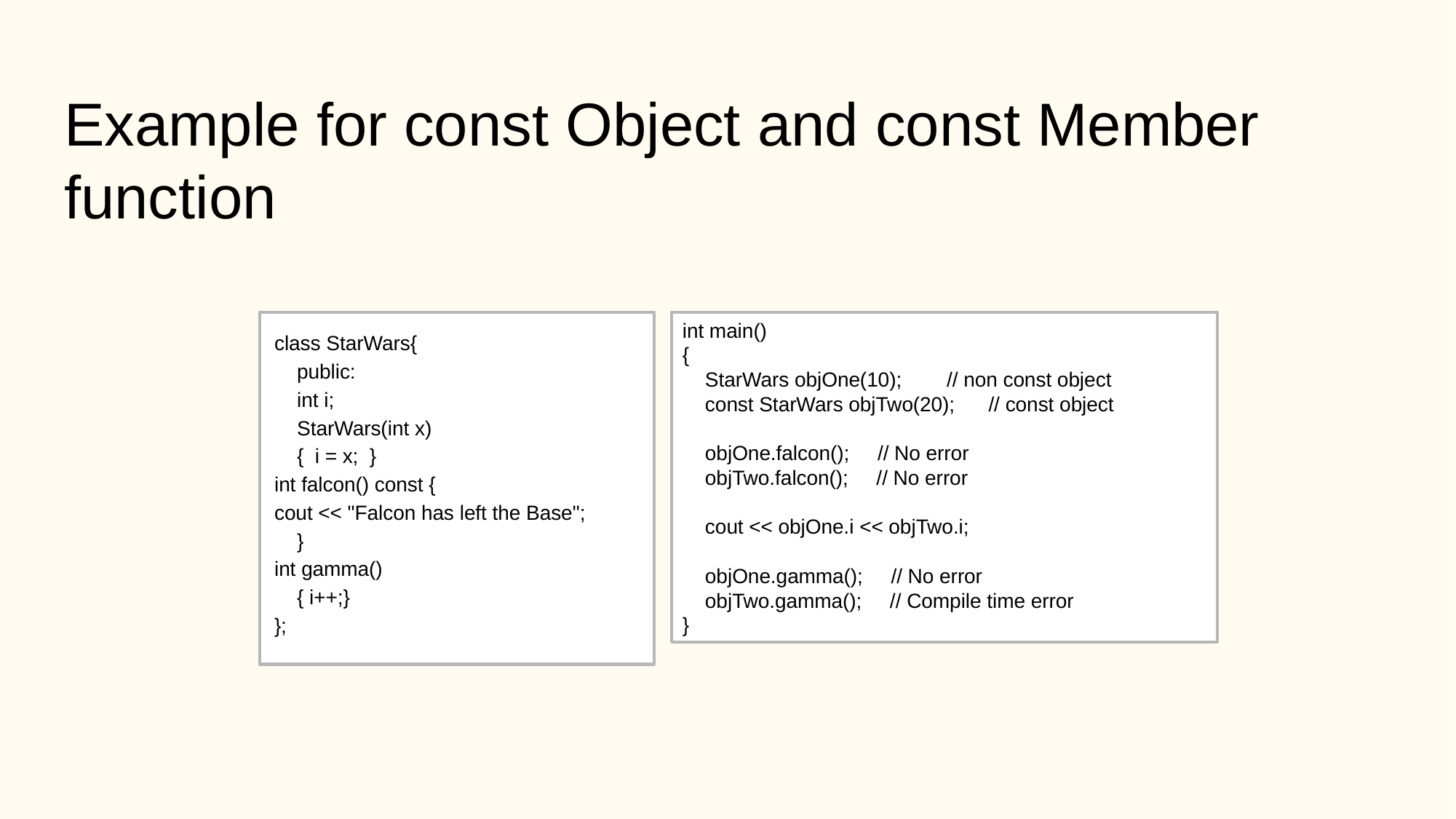

# Example for const Object and const Member function
class StarWars{
    public:
    int i;
    StarWars(int x)
    {  i = x;  }
int falcon() const {
cout << "Falcon has left the Base";
    }
int gamma()
    { i++;}
};

int main()
{
    StarWars objOne(10);        // non const object
    const StarWars objTwo(20);      // const object

    objOne.falcon();     // No error
    objTwo.falcon();     // No error

    cout << objOne.i << objTwo.i;

    objOne.gamma();     // No error
    objTwo.gamma();     // Compile time error
}